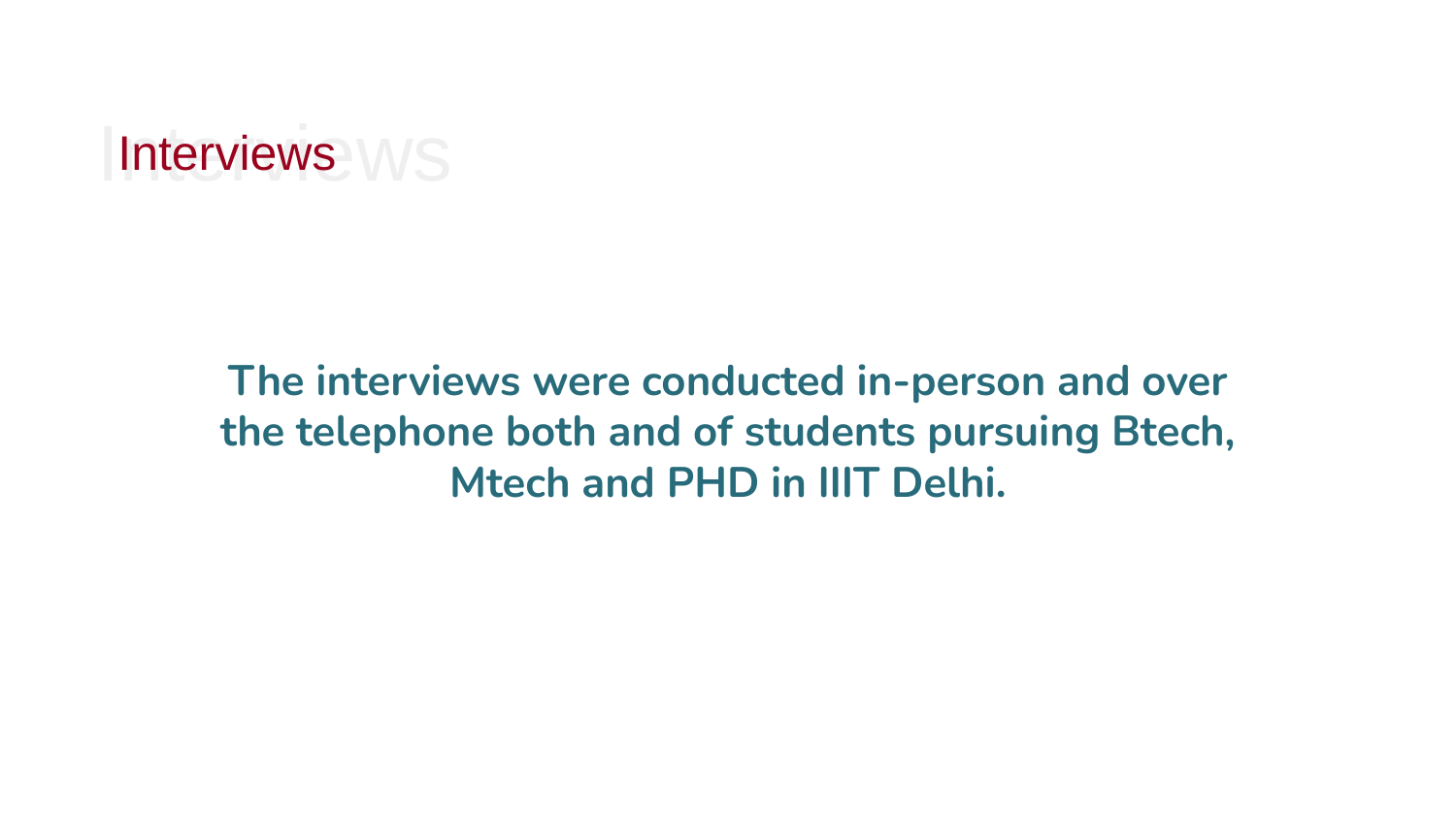

Interviews
Interviews
The interviews were conducted in-person and over the telephone both and of students pursuing Btech, Mtech and PHD in IIIT Delhi.